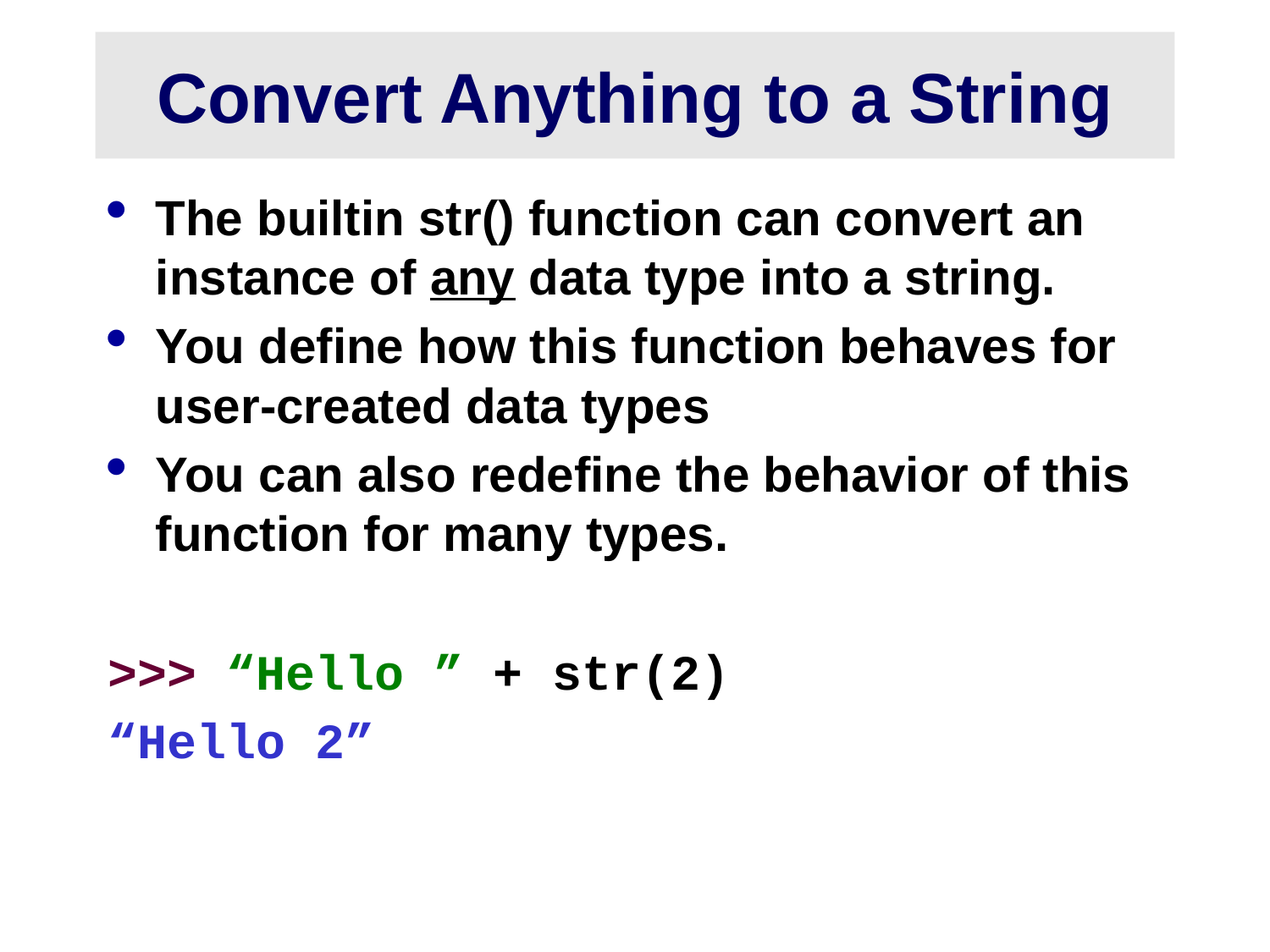

# Convert Anything to a String
The builtin str() function can convert an instance of any data type into a string.
You define how this function behaves for user-created data types
You can also redefine the behavior of this function for many types.

>>> “Hello ” + str(2)
“Hello 2”